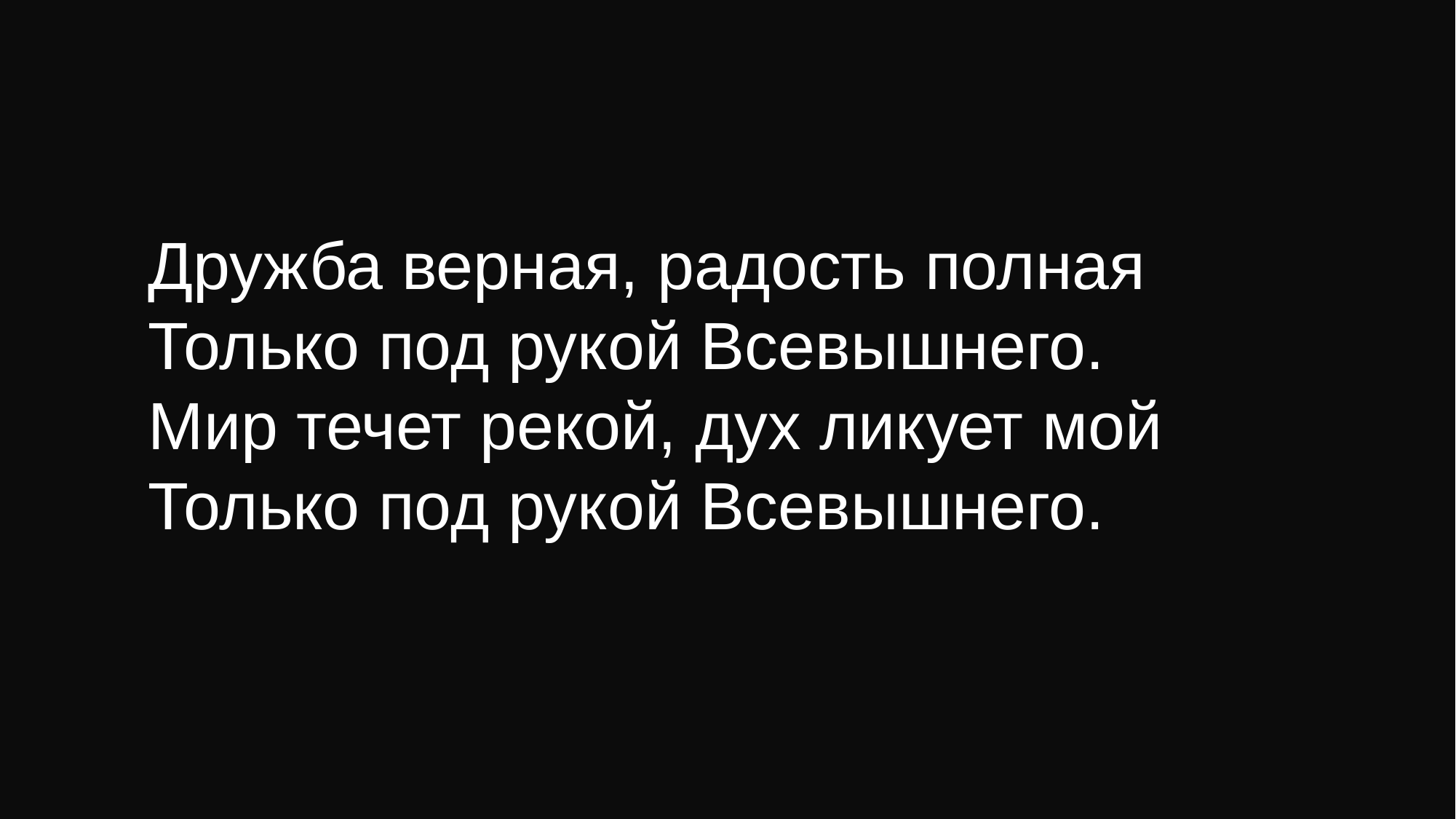

# Дружба верная, радость полная Только под рукой Всевышнего. Мир течет рекой, дух ликует мой Только под рукой Всевышнего.